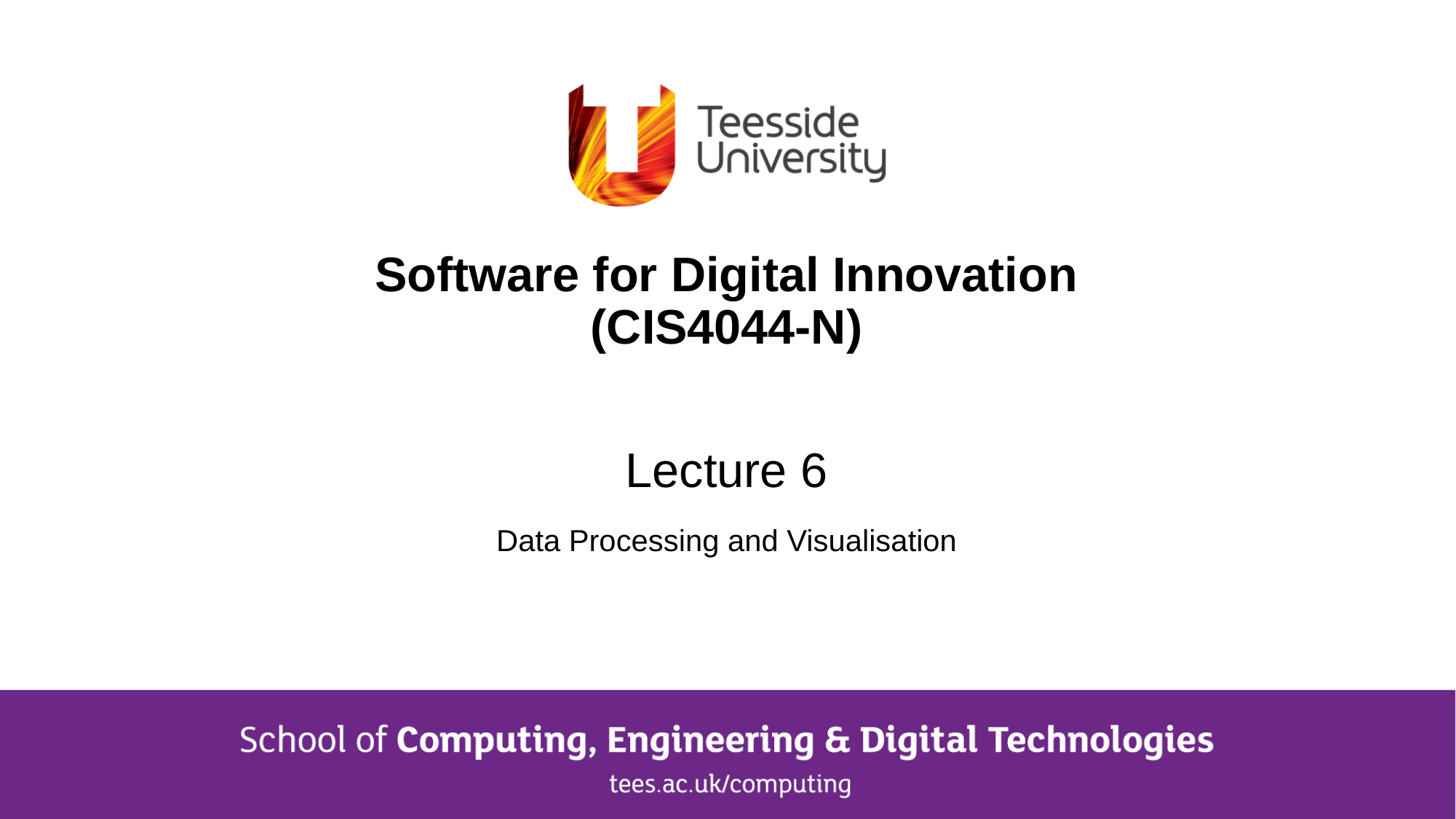

Software for Digital Innovation
(CIS4044-N)
Lecture 6
Data Processing and Visualisation